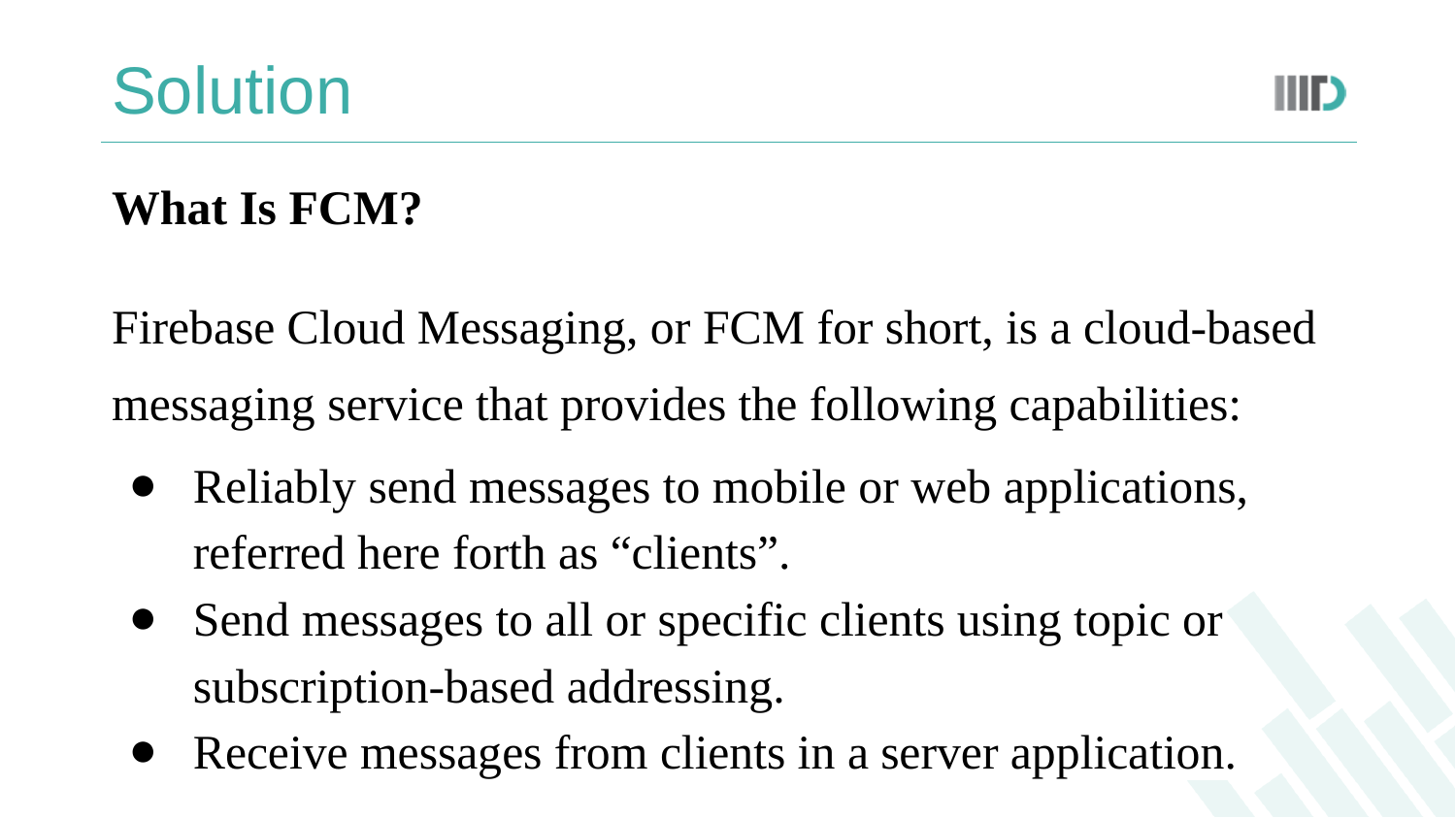

# Solution
What Is FCM?
Firebase Cloud Messaging, or FCM for short, is a cloud-based messaging service that provides the following capabilities:
Reliably send messages to mobile or web applications, referred here forth as “clients”.
Send messages to all or specific clients using topic or subscription-based addressing.
Receive messages from clients in a server application.